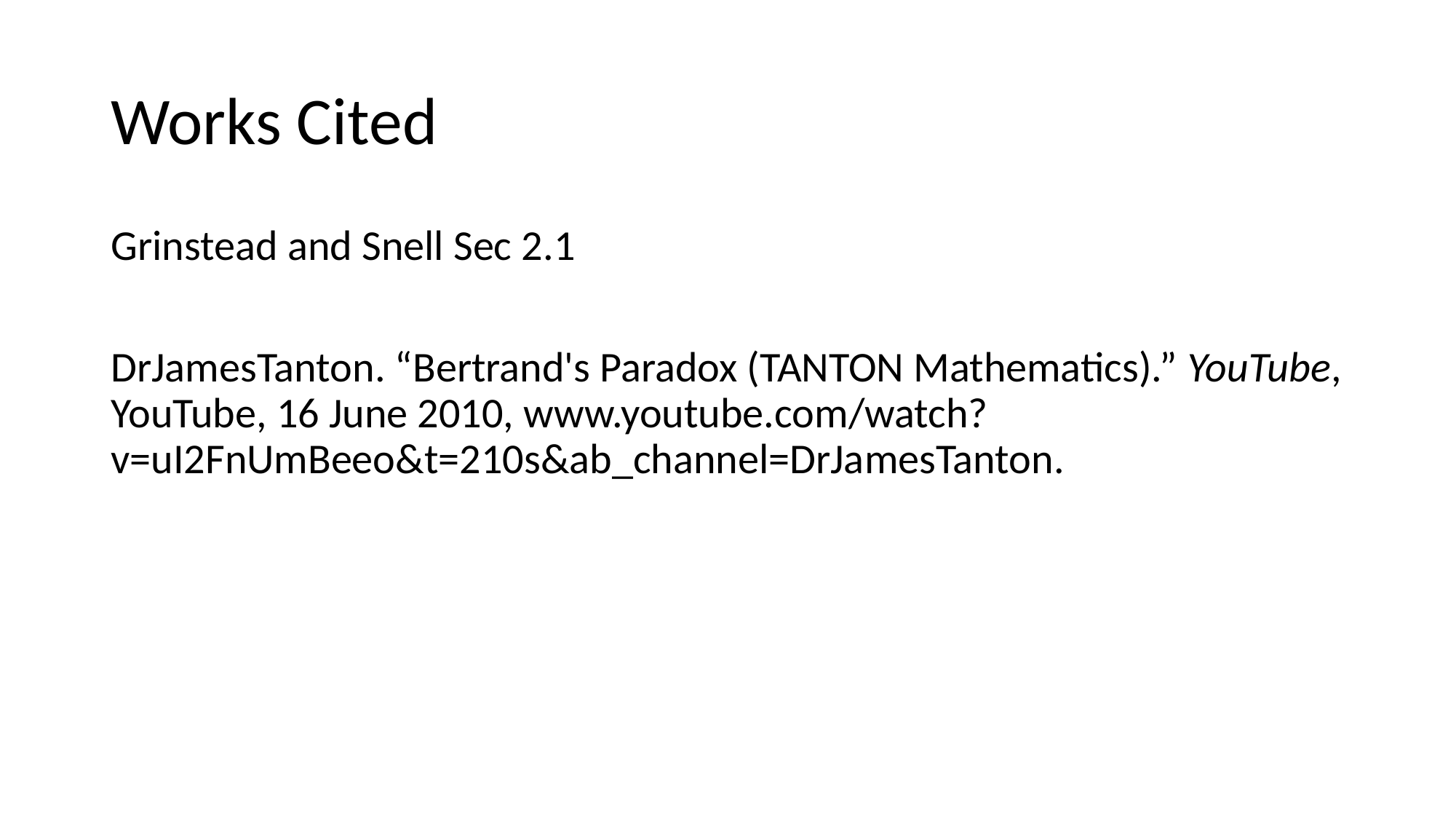

# Works Cited
Grinstead and Snell Sec 2.1

DrJamesTanton. “Bertrand's Paradox (TANTON Mathematics).” YouTube, YouTube, 16 June 2010, www.youtube.com/watch?v=uI2FnUmBeeo&t=210s&ab_channel=DrJamesTanton.